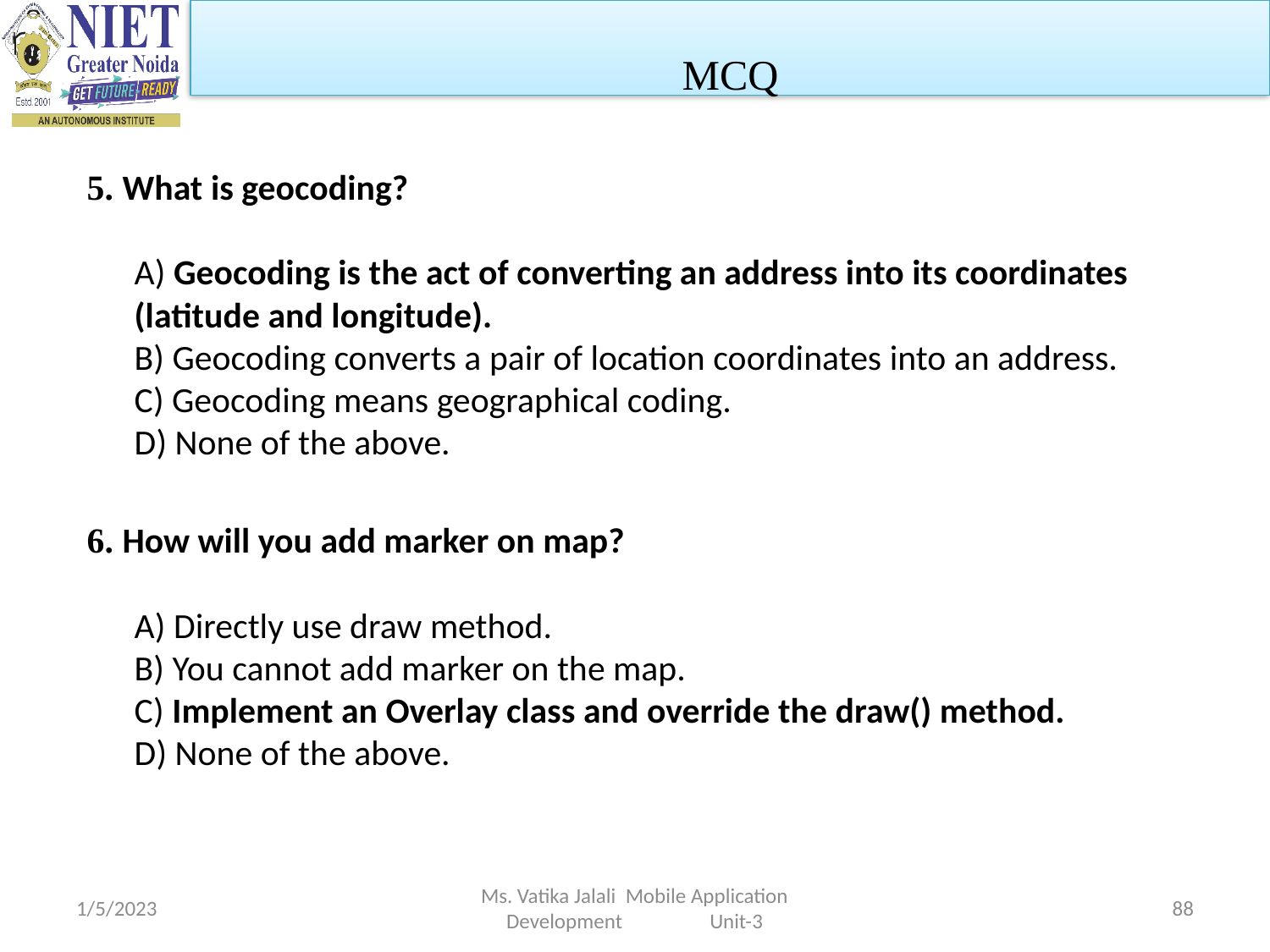

MCQ
5. What is geocoding?
A) Geocoding is the act of converting an address into its coordinates (latitude and longitude).
B) Geocoding converts a pair of location coordinates into an address.
C) Geocoding means geographical coding.
D) None of the above.

6. How will you add marker on map?
A) Directly use draw method.
B) You cannot add marker on the map.
C) Implement an Overlay class and override the draw() method.
D) None of the above.
1/5/2023
Ms. Vatika Jalali  Mobile Application Development                  Unit-3
88